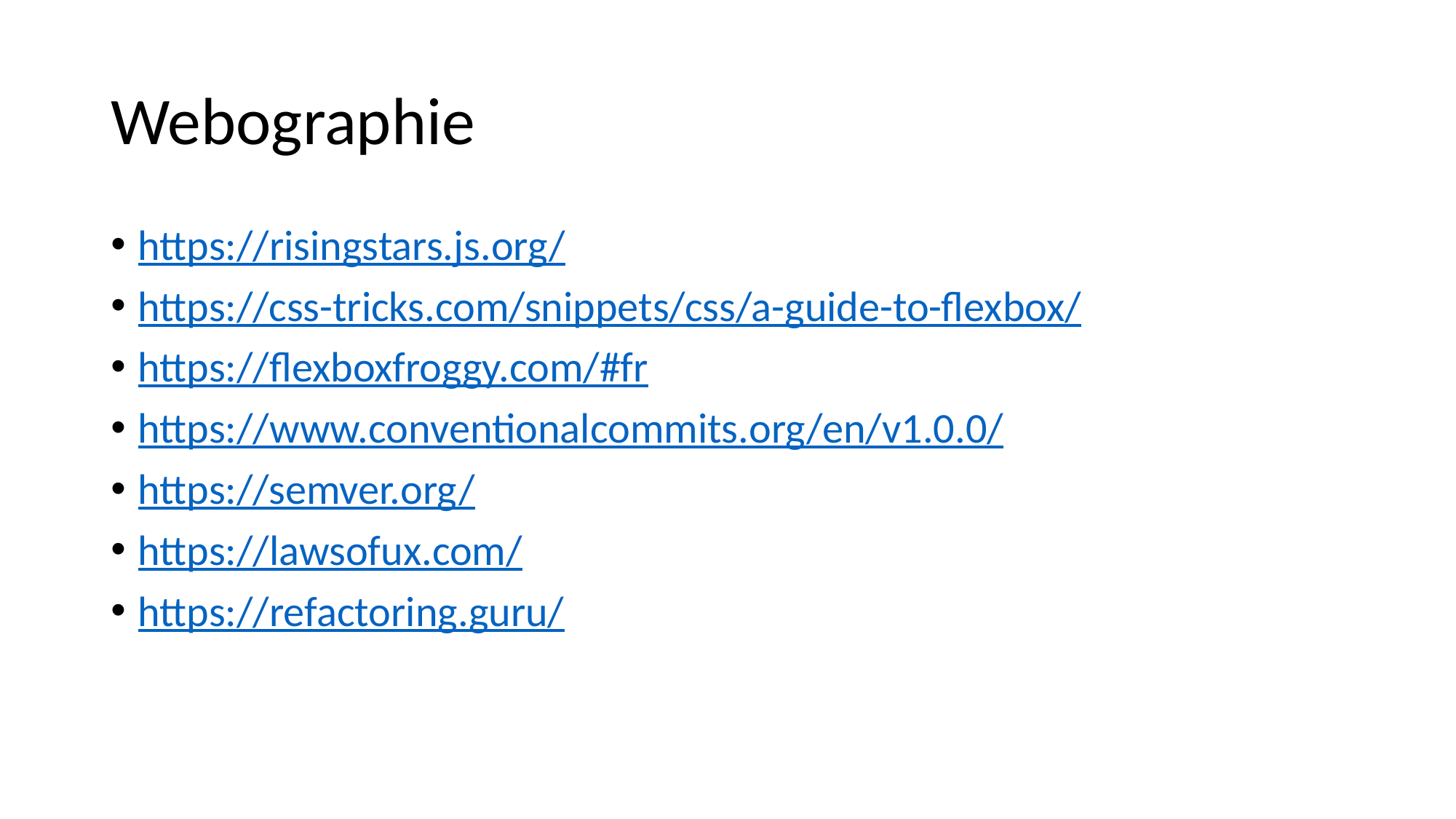

# Webographie
https://risingstars.js.org/
https://css-tricks.com/snippets/css/a-guide-to-flexbox/
https://flexboxfroggy.com/#fr
https://www.conventionalcommits.org/en/v1.0.0/
https://semver.org/
https://lawsofux.com/
https://refactoring.guru/